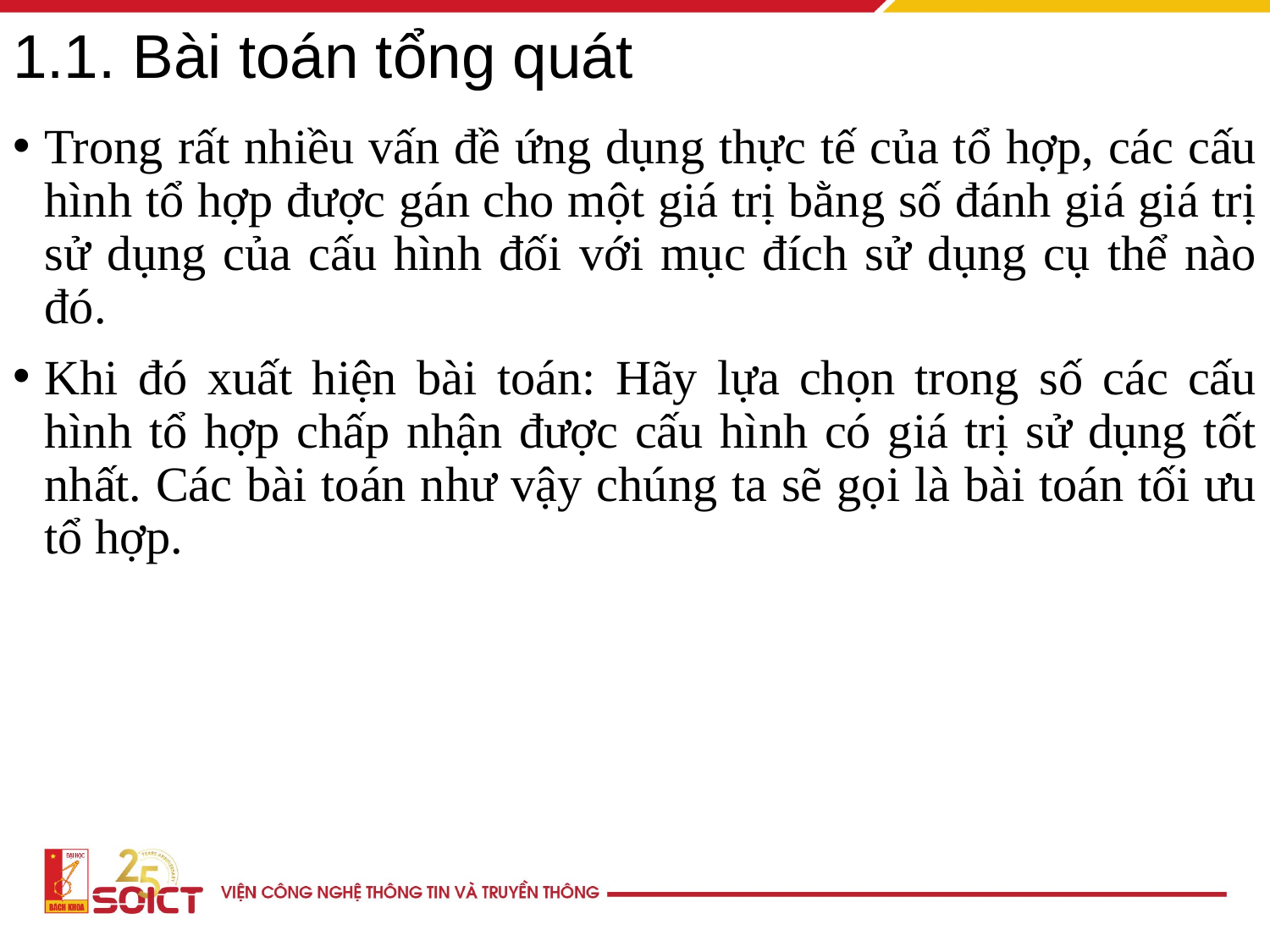

# 1.1. Bài toán tổng quát
Trong rất nhiều vấn đề ứng dụng thực tế của tổ hợp, các cấu hình tổ hợp được gán cho một giá trị bằng số đánh giá giá trị sử dụng của cấu hình đối với mục đích sử dụng cụ thể nào đó.
Khi đó xuất hiện bài toán: Hãy lựa chọn trong số các cấu hình tổ hợp chấp nhận được cấu hình có giá trị sử dụng tốt nhất. Các bài toán như vậy chúng ta sẽ gọi là bài toán tối ưu tổ hợp.